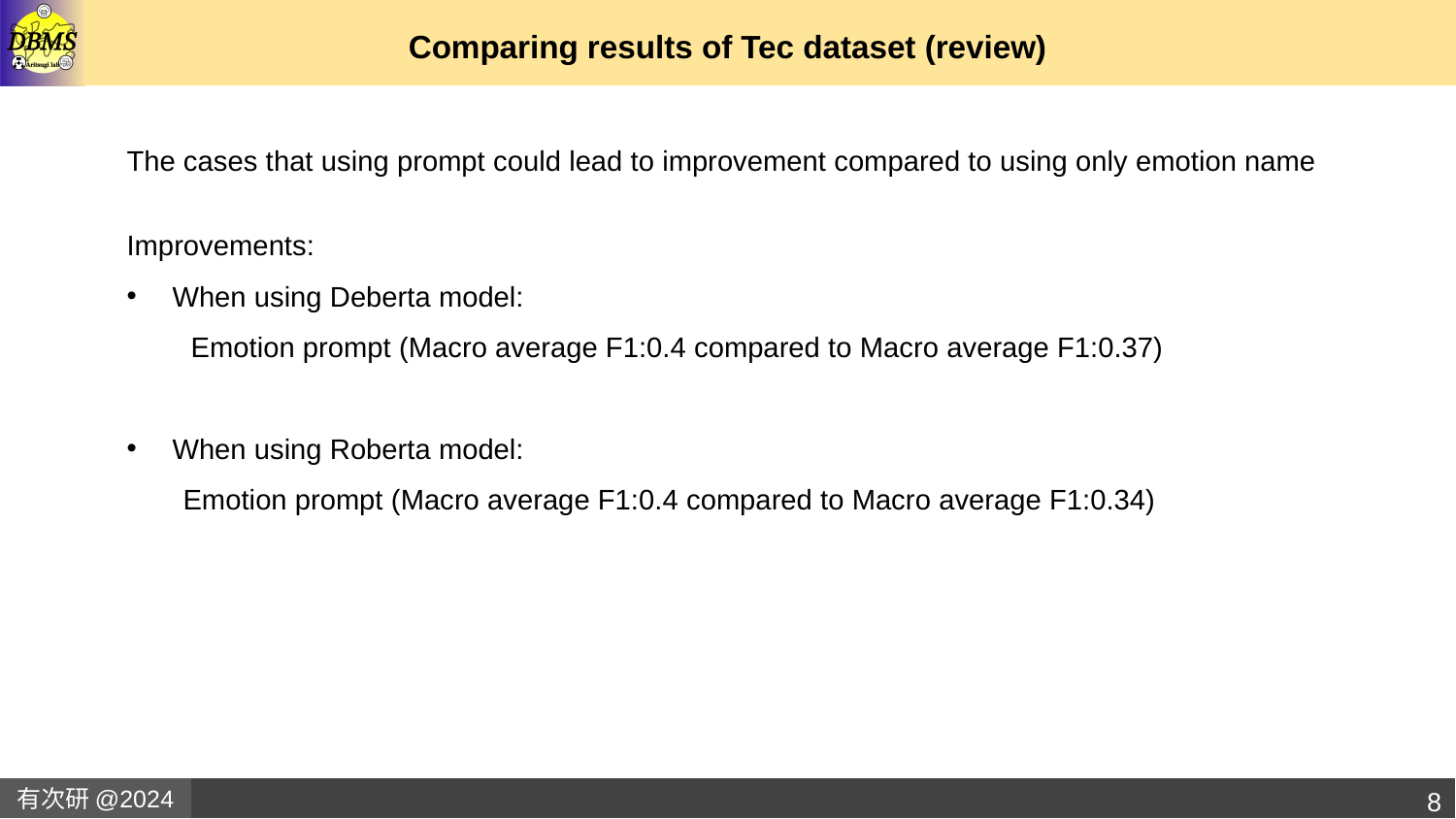

# Comparing results of Tec dataset (review)
The cases that using prompt could lead to improvement compared to using only emotion name

Improvements:
When using Deberta model:
        Emotion prompt (Macro average F1:0.4 compared to Macro average F1:0.37)

When using Roberta model:
       Emotion prompt (Macro average F1:0.4 compared to Macro average F1:0.34)

8